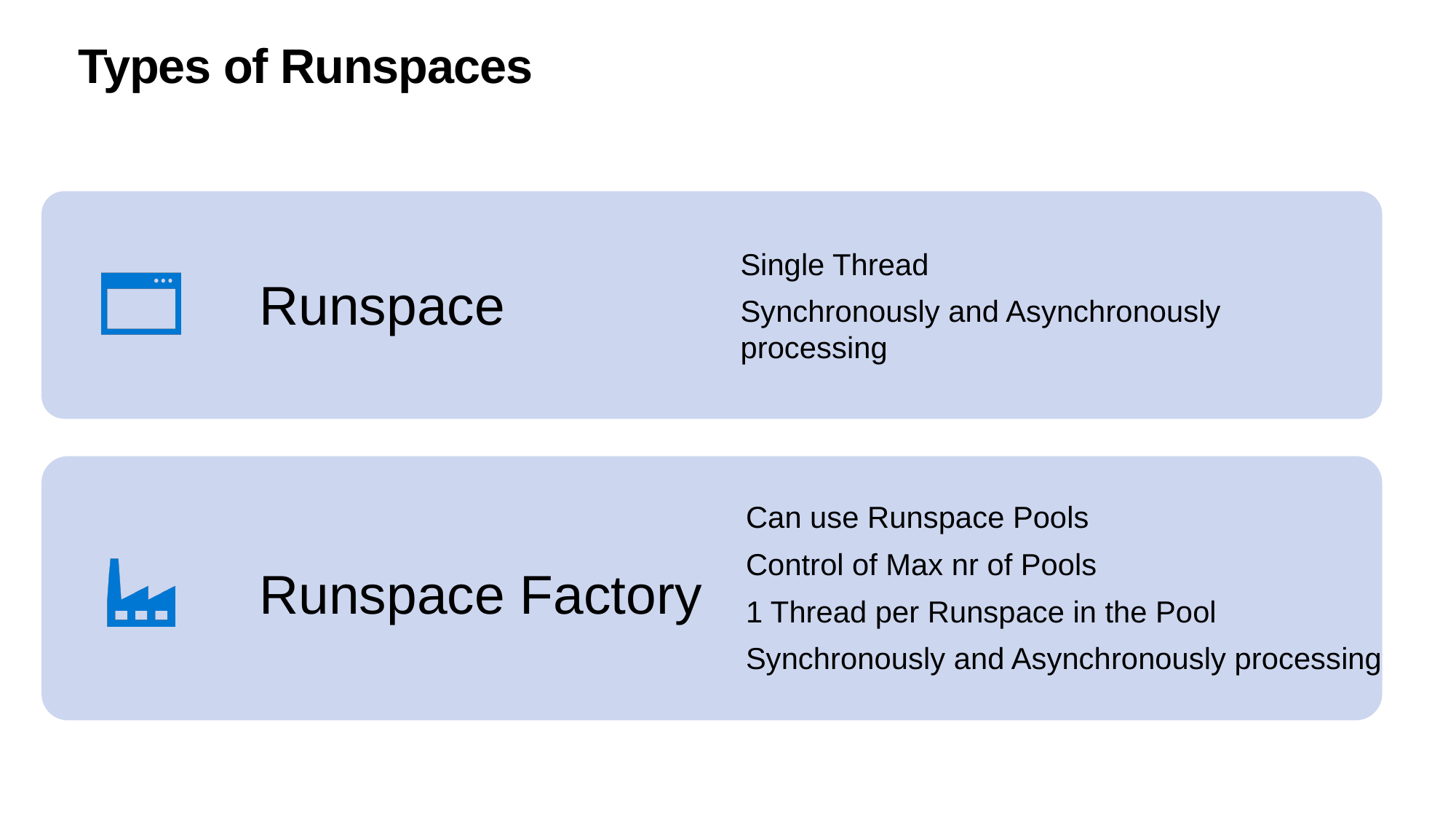

# Types of Runspaces
Runspace
Single Thread
Synchronously and Asynchronously processing
Runspace Factory
Can use Runspace Pools
Control of Max nr of Pools
1 Thread per Runspace in the Pool
Synchronously and Asynchronously processing